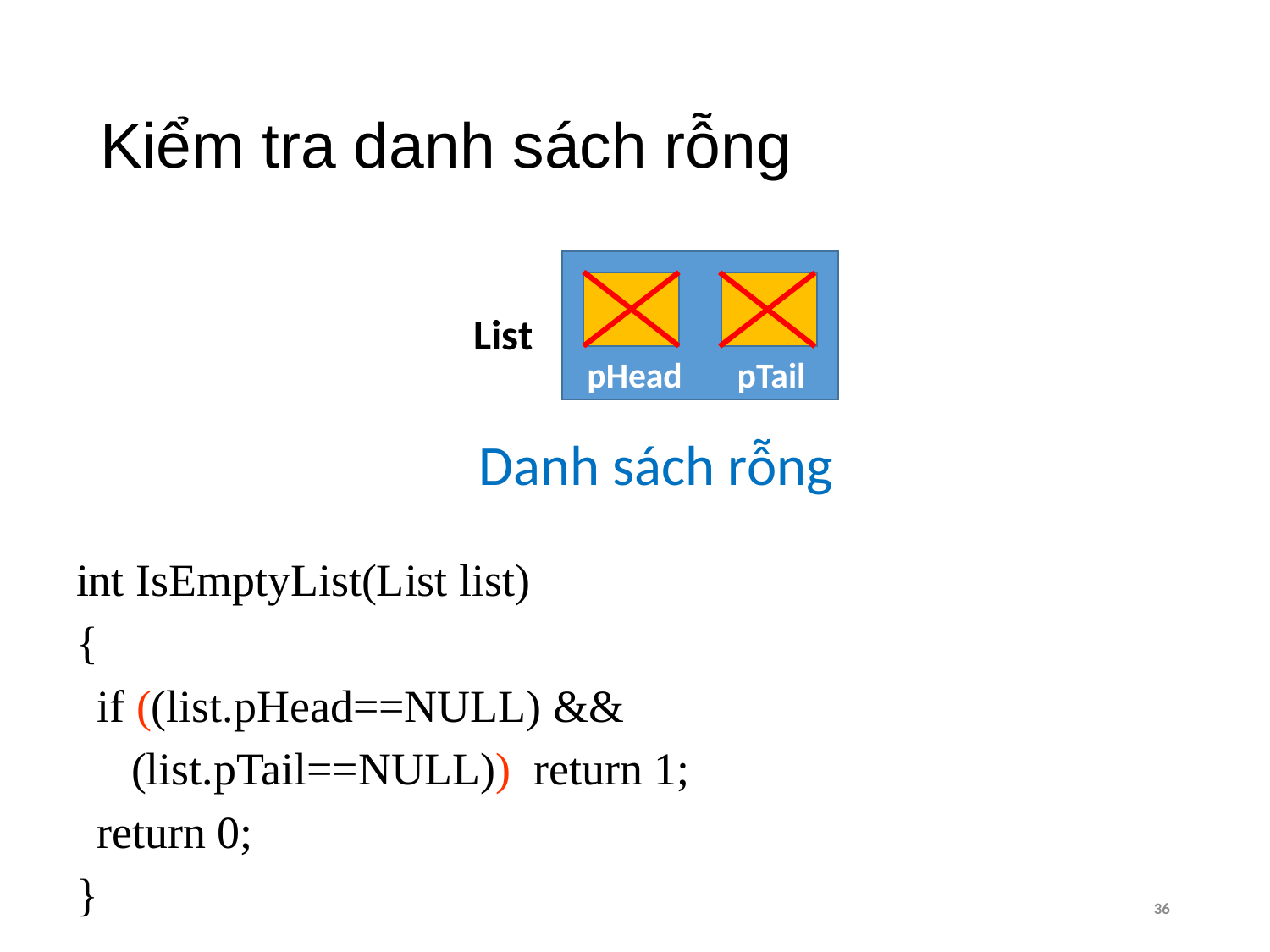

# Kiểm tra danh sách rỗng

List
pHead
pTail
Danh sách rỗng
int IsEmptyList(List list)
{
		if ((list.pHead==NULL) &&
			   (list.pTail==NULL))  return 1;
		return 0;
}
36